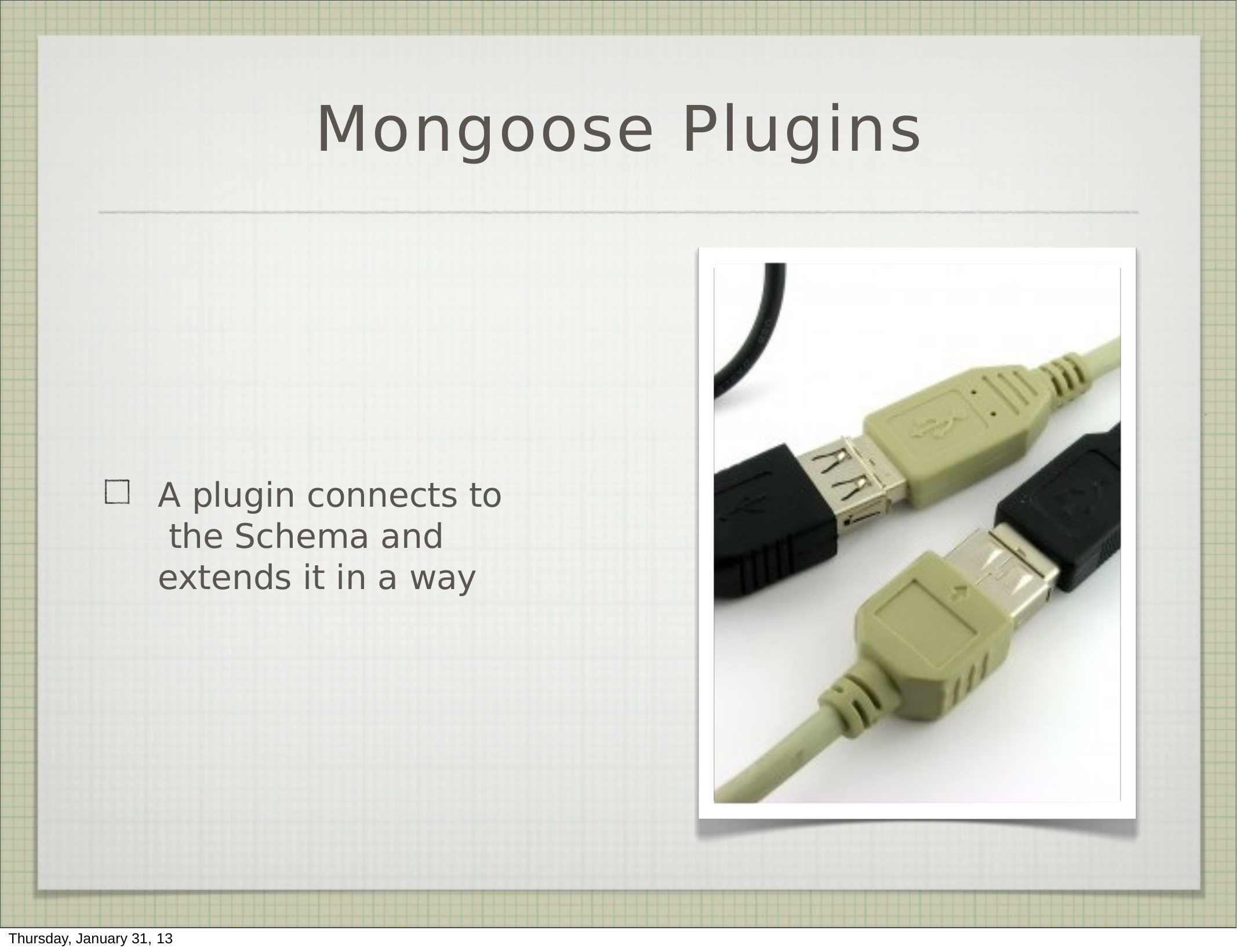

# Mongoose Plugins

A plugin connects to  the Schema and  extends it in a way

Thursday, January 31, 13